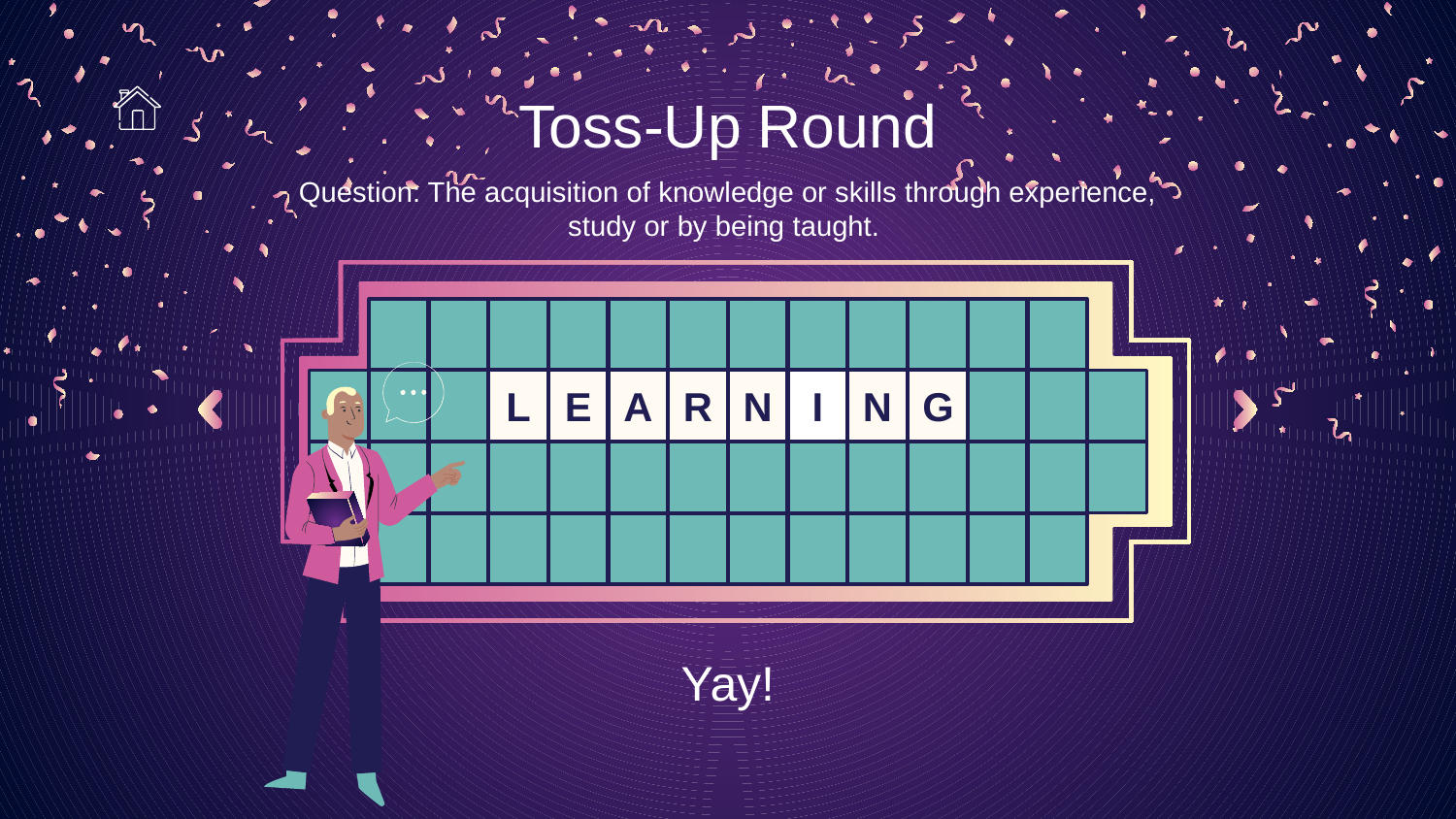

# Toss-Up Round

Question: The acquisition of knowledge or skills through experience, study or by being taught.

L
E
A
R
N
N
G

I

A
P
L
A
C
E
L
I
K
E

N
O
O
T
H
E
R

Yay!